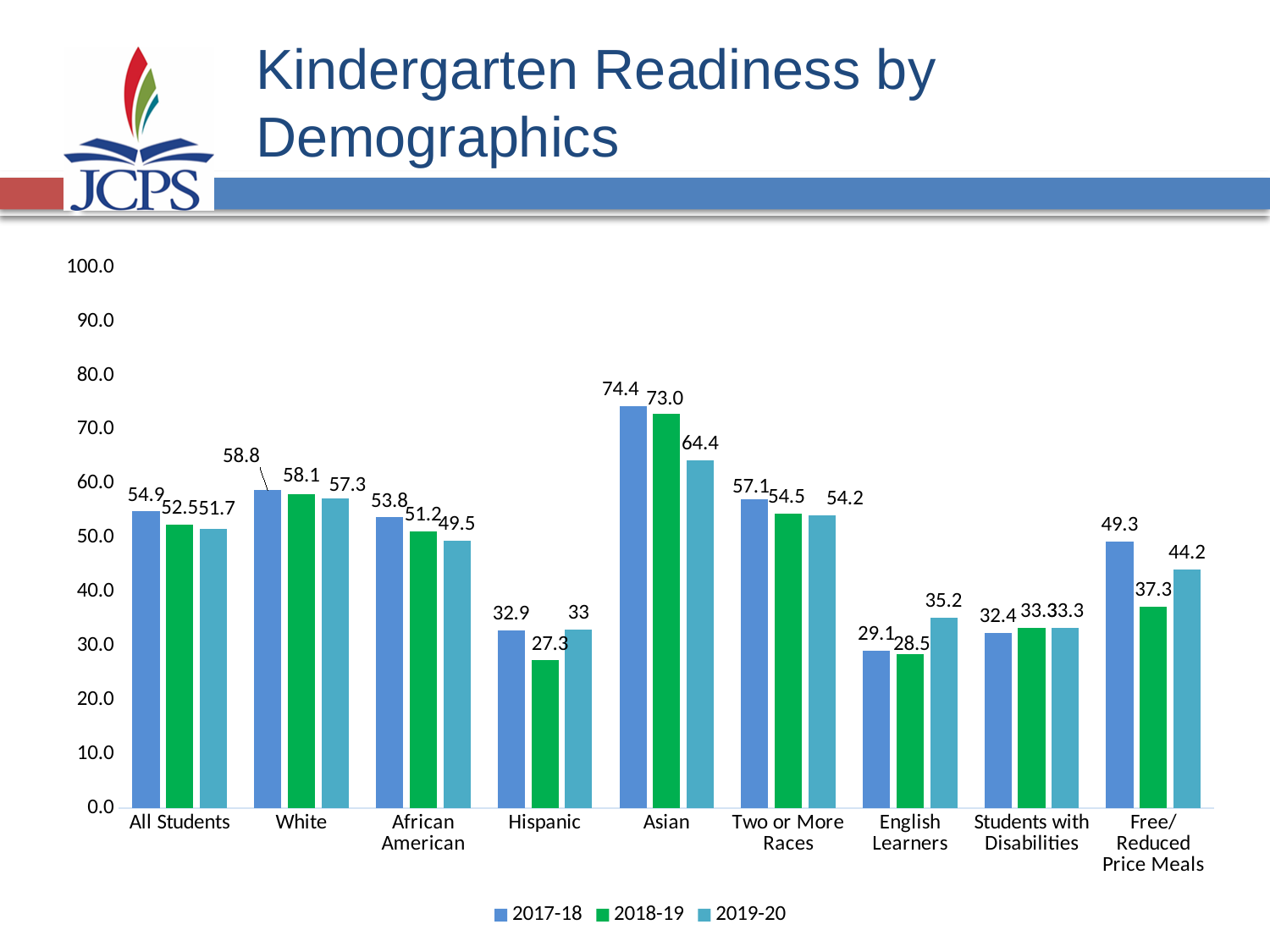

# Kindergarten Readiness by Demographics

### Chart

| Category | 2017-18 | 2018-19 | 2019-20 |
|---|---|---|---|
| All Students | 54.9 | 52.5 | 51.7 |
| White | 58.8 | 58.1 | 57.3 |
| African American | 53.8 | 51.2 | 49.5 |
| Hispanic | 32.9 | 27.3 | 33.0 |
| Asian | 74.4 | 73.0 | 64.4 |
| Two or More Races | 57.1 | 54.5 | 54.2 |
| English Learners | 29.1 | 28.5 | 35.2 |
| Students with Disabilities | 32.4 | 33.3 | 33.3 |
| Free/Reduced Price Meals | 49.3 | 37.3 | 44.2 |